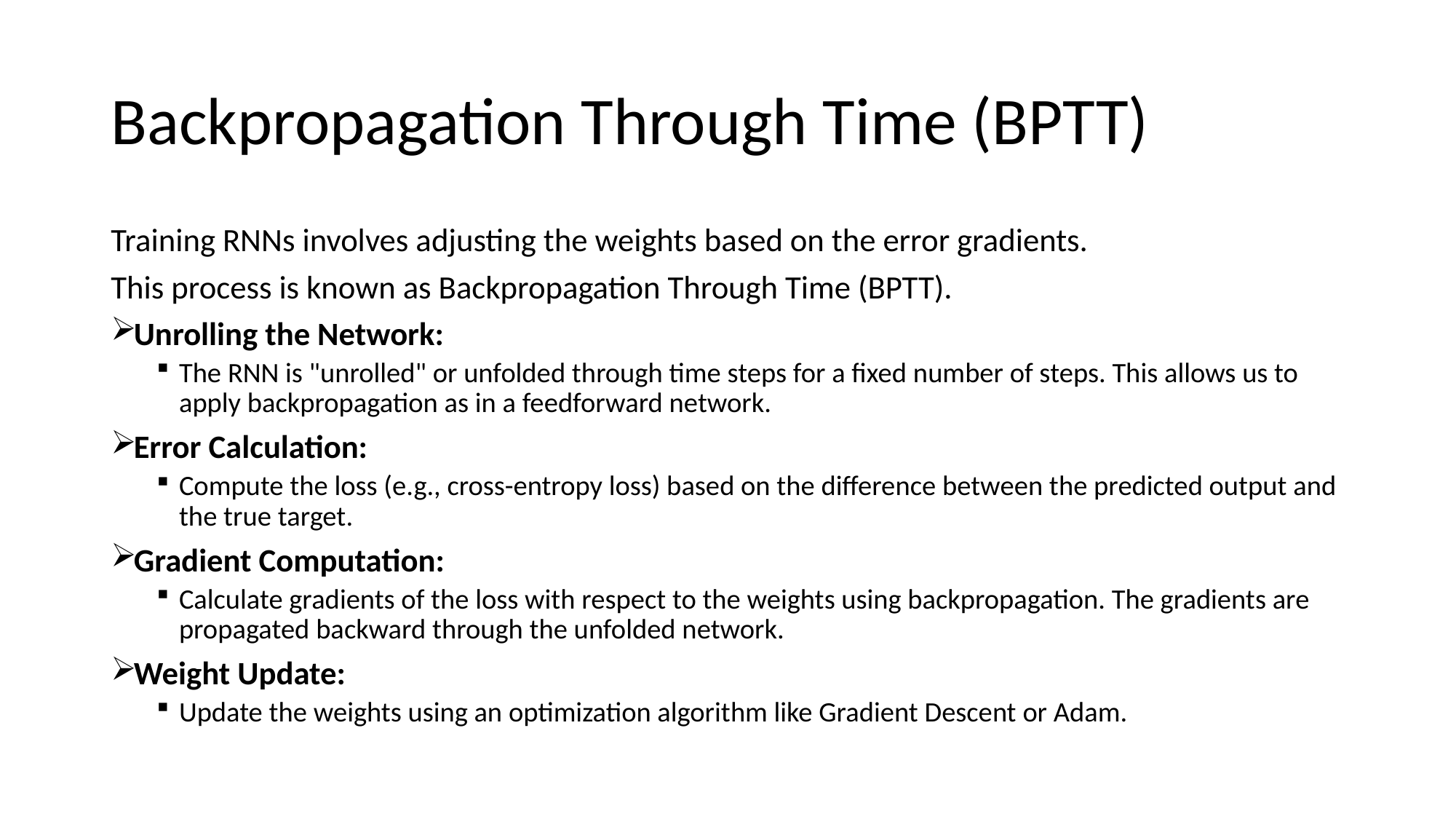

# Backpropagation Through Time (BPTT)
Training RNNs involves adjusting the weights based on the error gradients.
This process is known as Backpropagation Through Time (BPTT).
Unrolling the Network:
The RNN is "unrolled" or unfolded through time steps for a fixed number of steps. This allows us to apply backpropagation as in a feedforward network.
Error Calculation:
Compute the loss (e.g., cross-entropy loss) based on the difference between the predicted output and the true target.
Gradient Computation:
Calculate gradients of the loss with respect to the weights using backpropagation. The gradients are propagated backward through the unfolded network.
Weight Update:
Update the weights using an optimization algorithm like Gradient Descent or Adam.